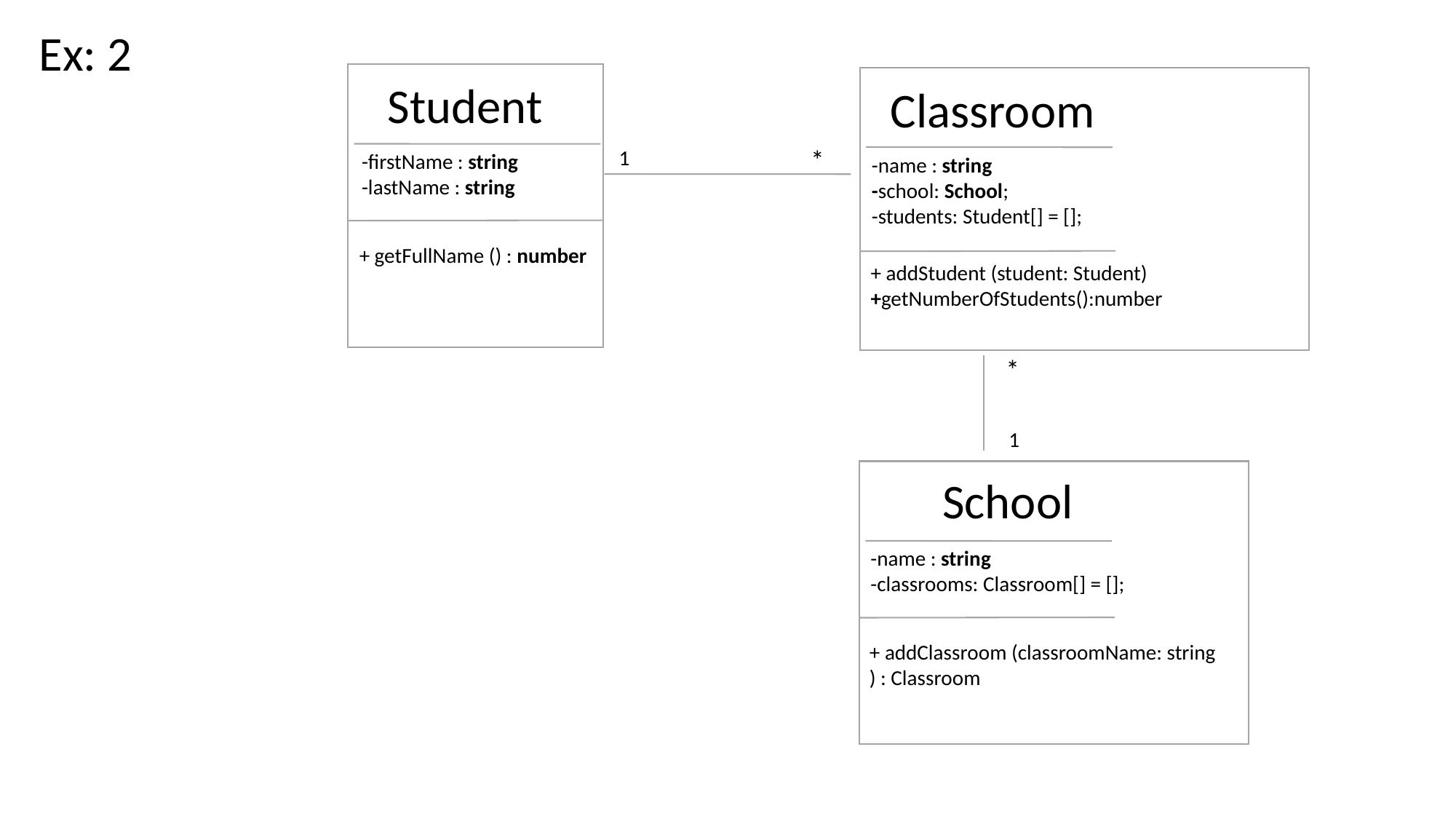

Ex: 2

Student
Classroom
*
 1
-firstName : string
-lastName : string

-name : string
-school: School;
-students: Student[] = [];

+ getFullName () : number
+ addStudent (student: Student)
+getNumberOfStudents():number
*
1

School
-name : string
-classrooms: Classroom[] = [];

+ addClassroom (classroomName: string
) : Classroom